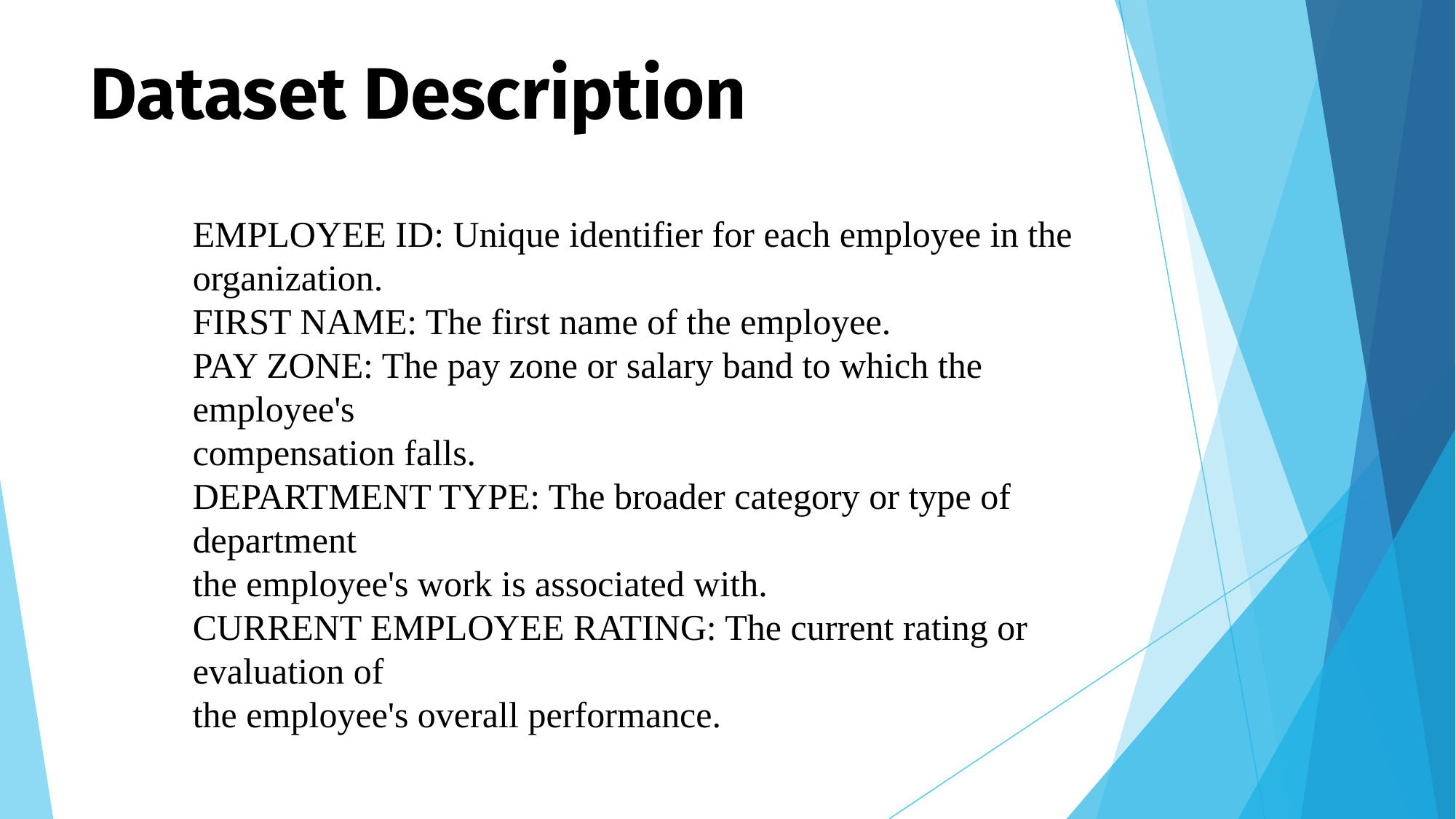

# Dataset Description
EMPLOYEE ID: Unique identifier for each employee in the
organization.
FIRST NAME: The first name of the employee.
PAY ZONE: The pay zone or salary band to which the employee's
compensation falls.
DEPARTMENT TYPE: The broader category or type of department
the employee's work is associated with.
CURRENT EMPLOYEE RATING: The current rating or evaluation of
the employee's overall performance.